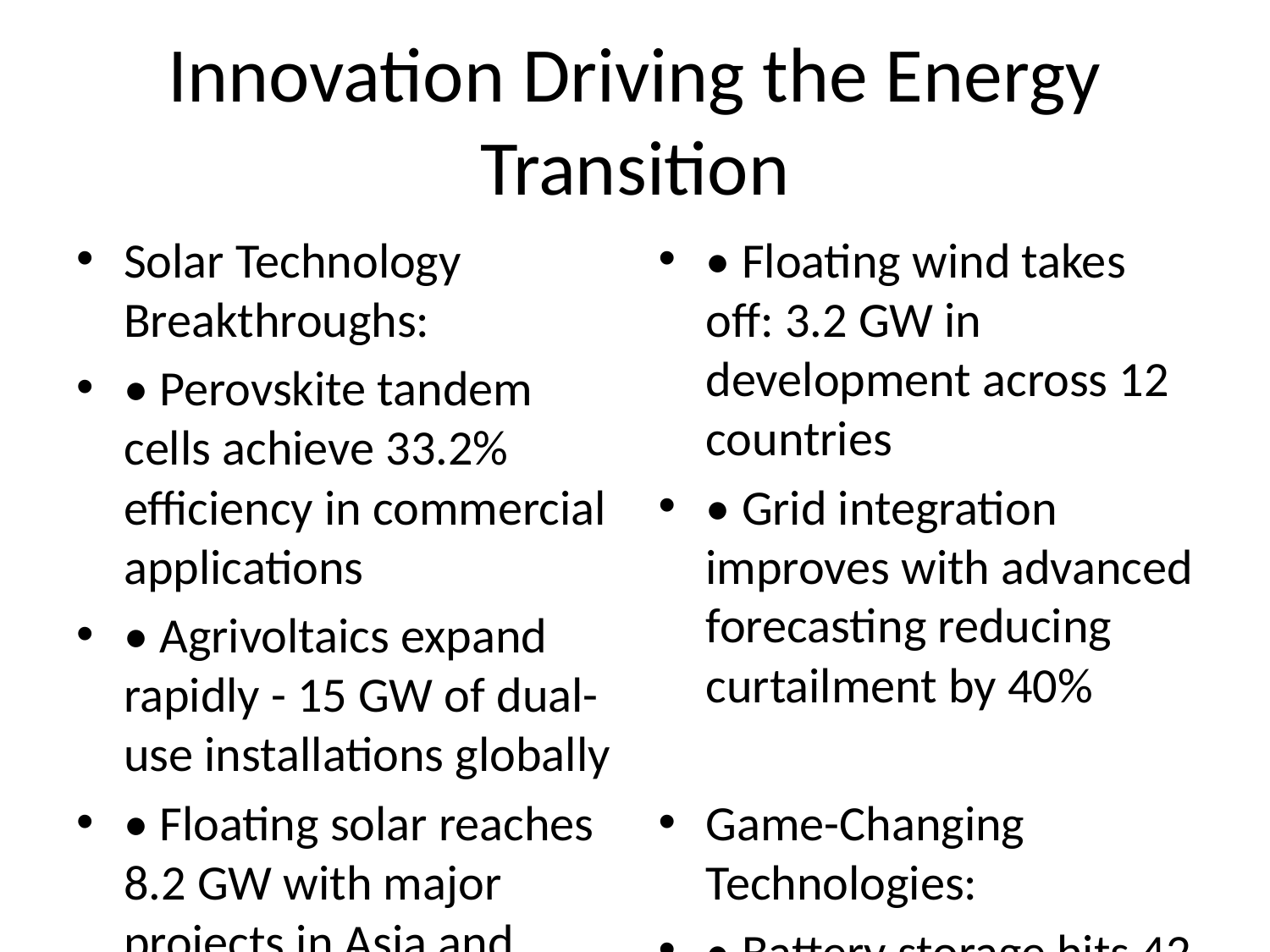

# Innovation Driving the Energy Transition
Solar Technology Breakthroughs:
• Perovskite tandem cells achieve 33.2% efficiency in commercial applications
• Agrivoltaics expand rapidly - 15 GW of dual-use installations globally
• Floating solar reaches 8.2 GW with major projects in Asia and Europe

Wind Power Innovations:
• Offshore turbines grow larger: Average 15 MW capacity, up from 8 MW in 2020
• Floating wind takes off: 3.2 GW in development across 12 countries
• Grid integration improves with advanced forecasting reducing curtailment by 40%

Game-Changing Technologies:
• Battery storage hits 42 GW of new installations (120% growth)
• Green hydrogen production scales to 1.4 GW globally
• Grid-scale storage achieves $0.15/kWh milestone